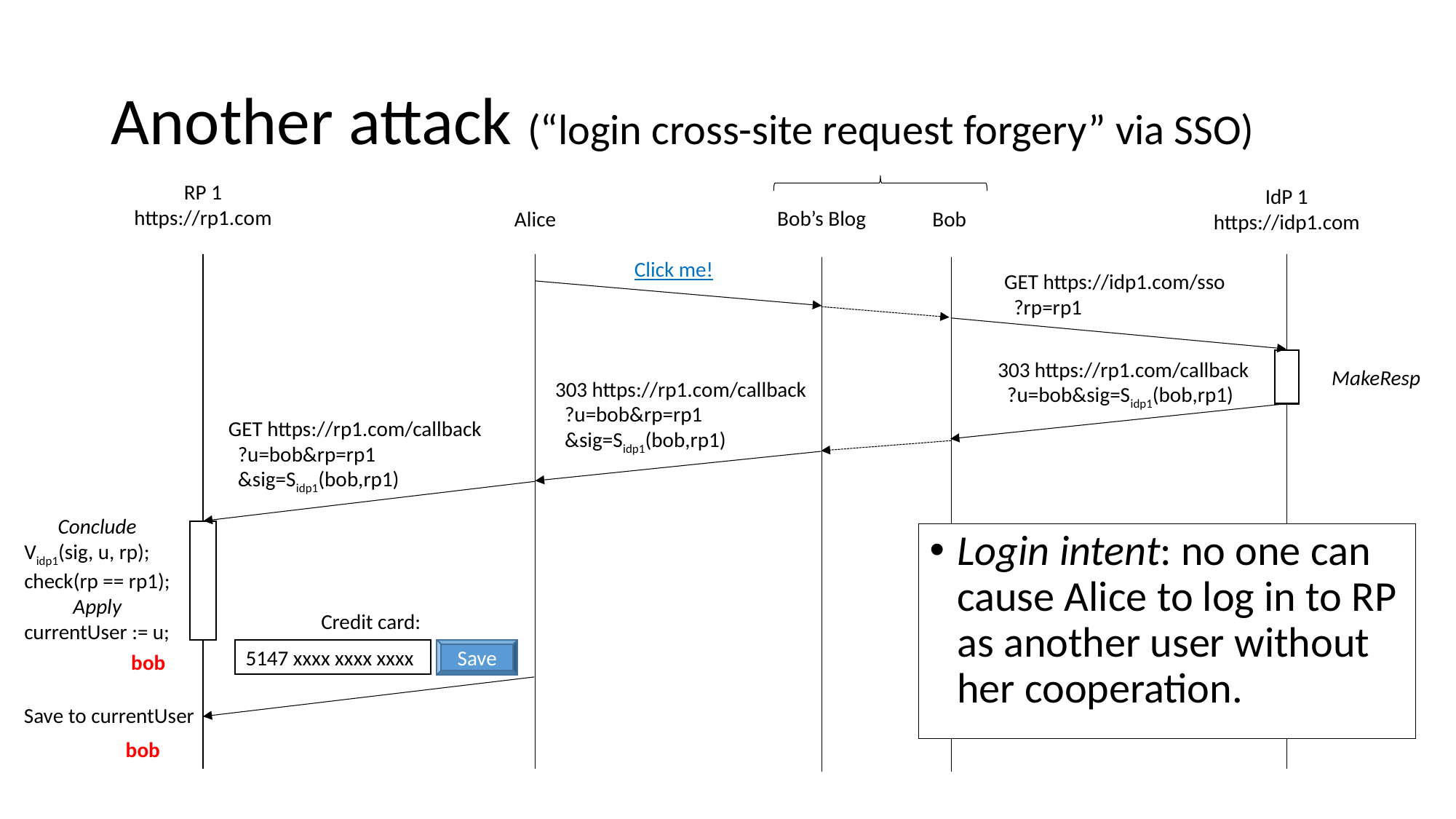

# Another attack (“login cross-site request forgery” via SSO)

RP 1
https://rp1.com
IdP 1
https://idp1.com
Bob’s Blog
Alice
Bob
Click me!
GET https://idp1.com/sso
  ?rp=rp1
303 https://rp1.com/callback
  ?u=bob&sig=Sidp1(bob,rp1)

MakeResp
303 https://rp1.com/callback
  ?u=bob&rp=rp1
  &sig=Sidp1(bob,rp1)
GET https://rp1.com/callback
  ?u=bob&rp=rp1
  &sig=Sidp1(bob,rp1)
Conclude
Vidp1(sig, u, rp);
check(rp == rp1);
Apply
currentUser := u;

Login intent: no one can cause Alice to log in to RP as another user without her cooperation.
Credit card:
Save
5147 xxxx xxxx xxxx
bob
Save to currentUser
bob